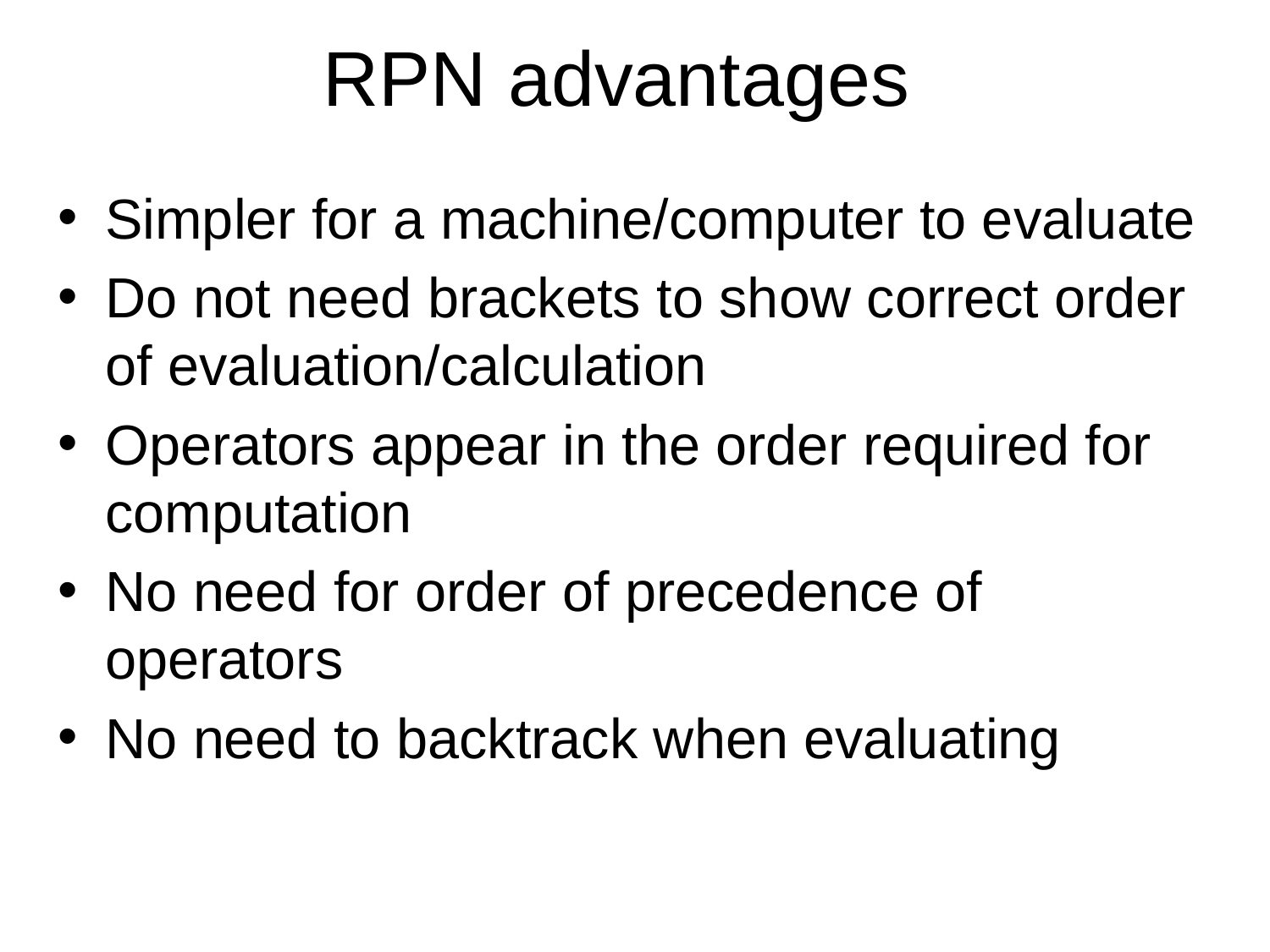

# RPN advantages
Simpler for a machine/computer to evaluate
Do not need brackets to show correct order of evaluation/calculation
Operators appear in the order required for computation
No need for order of precedence of operators
No need to backtrack when evaluating